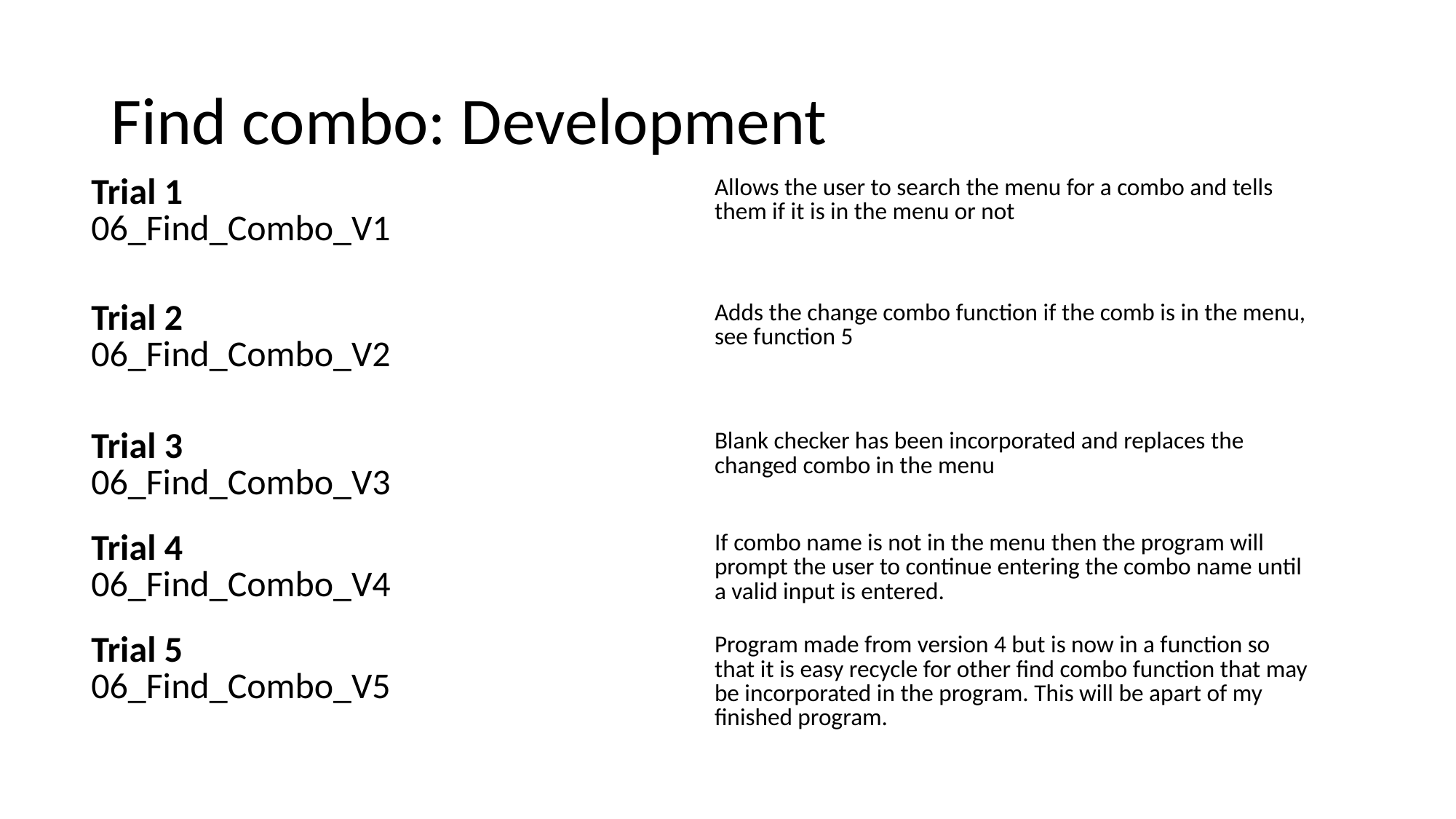

# Find combo: Development
| Trial 1 06\_Find\_Combo\_V1 | Allows the user to search the menu for a combo and tells them if it is in the menu or not |
| --- | --- |
| Trial 2 06\_Find\_Combo\_V2 | Adds the change combo function if the comb is in the menu, see function 5 |
| Trial 3 06\_Find\_Combo\_V3 | Blank checker has been incorporated and replaces the changed combo in the menu |
| Trial 4 06\_Find\_Combo\_V4 | If combo name is not in the menu then the program will prompt the user to continue entering the combo name until a valid input is entered. |
| Trial 5 06\_Find\_Combo\_V5 | Program made from version 4 but is now in a function so that it is easy recycle for other find combo function that may be incorporated in the program. This will be apart of my finished program. |